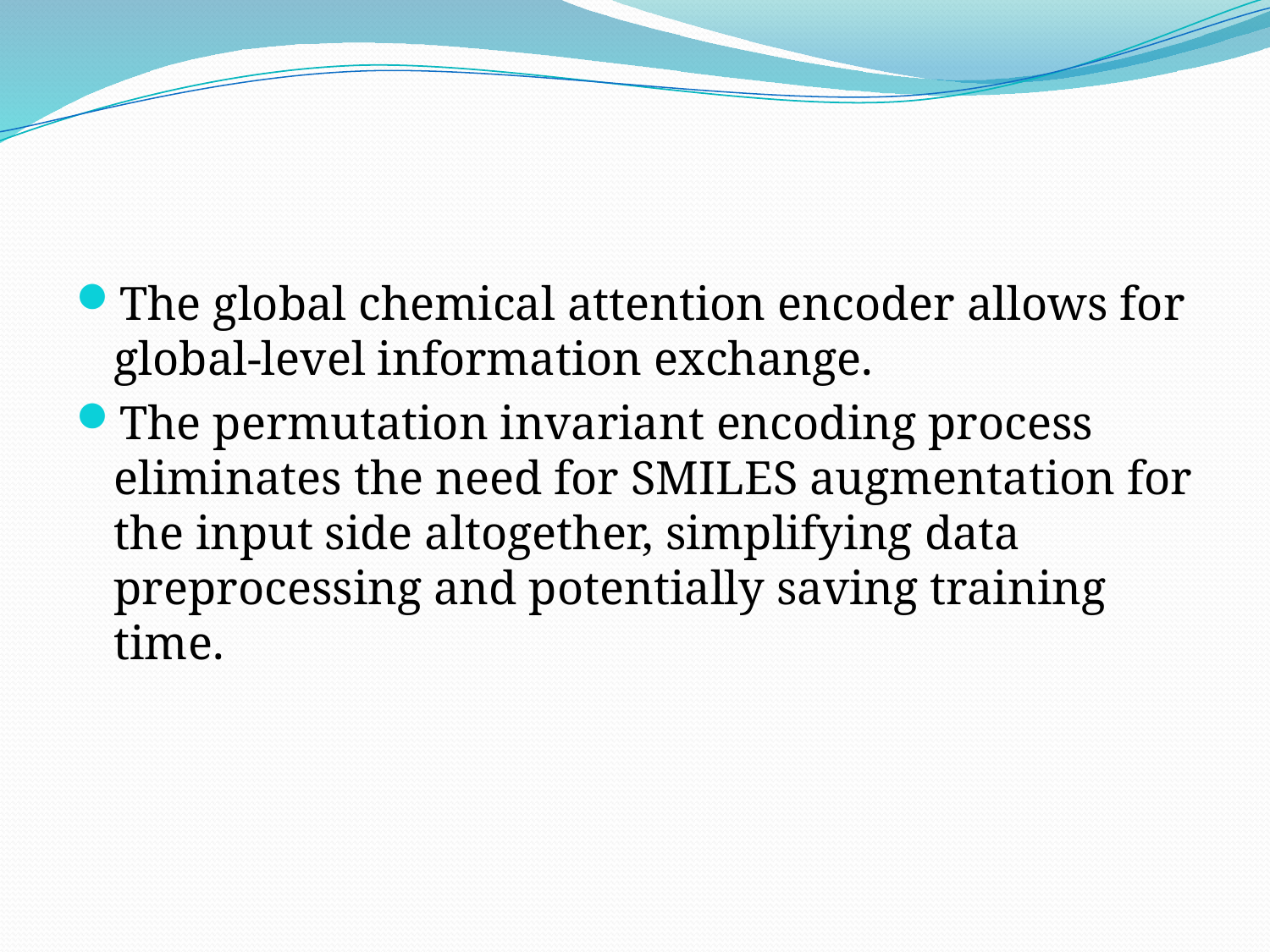

#
The global chemical attention encoder allows for global-level information exchange.
The permutation invariant encoding process eliminates the need for SMILES augmentation for the input side altogether, simplifying data preprocessing and potentially saving training time.